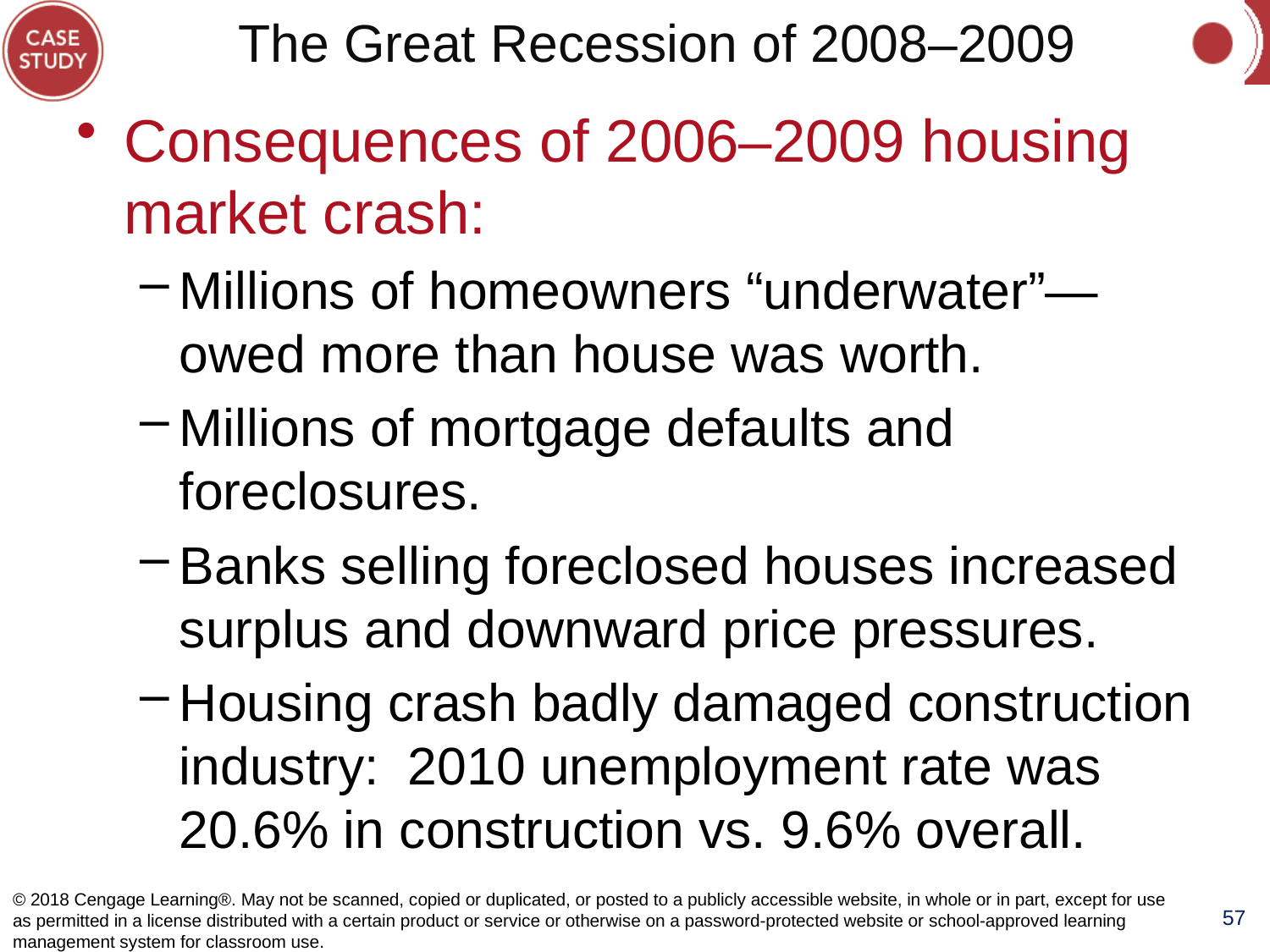

# The Great Recession of 2008–2009
Consequences of 2006–2009 housing market crash:
Millions of homeowners “underwater”—owed more than house was worth.
Millions of mortgage defaults and foreclosures.
Banks selling foreclosed houses increased surplus and downward price pressures.
Housing crash badly damaged construction industry:  2010 unemployment rate was 20.6% in construction vs. 9.6% overall.
© 2018 Cengage Learning®. May not be scanned, copied or duplicated, or posted to a publicly accessible website, in whole or in part, except for use as permitted in a license distributed with a certain product or service or otherwise on a password-protected website or school-approved learning management system for classroom use.
57